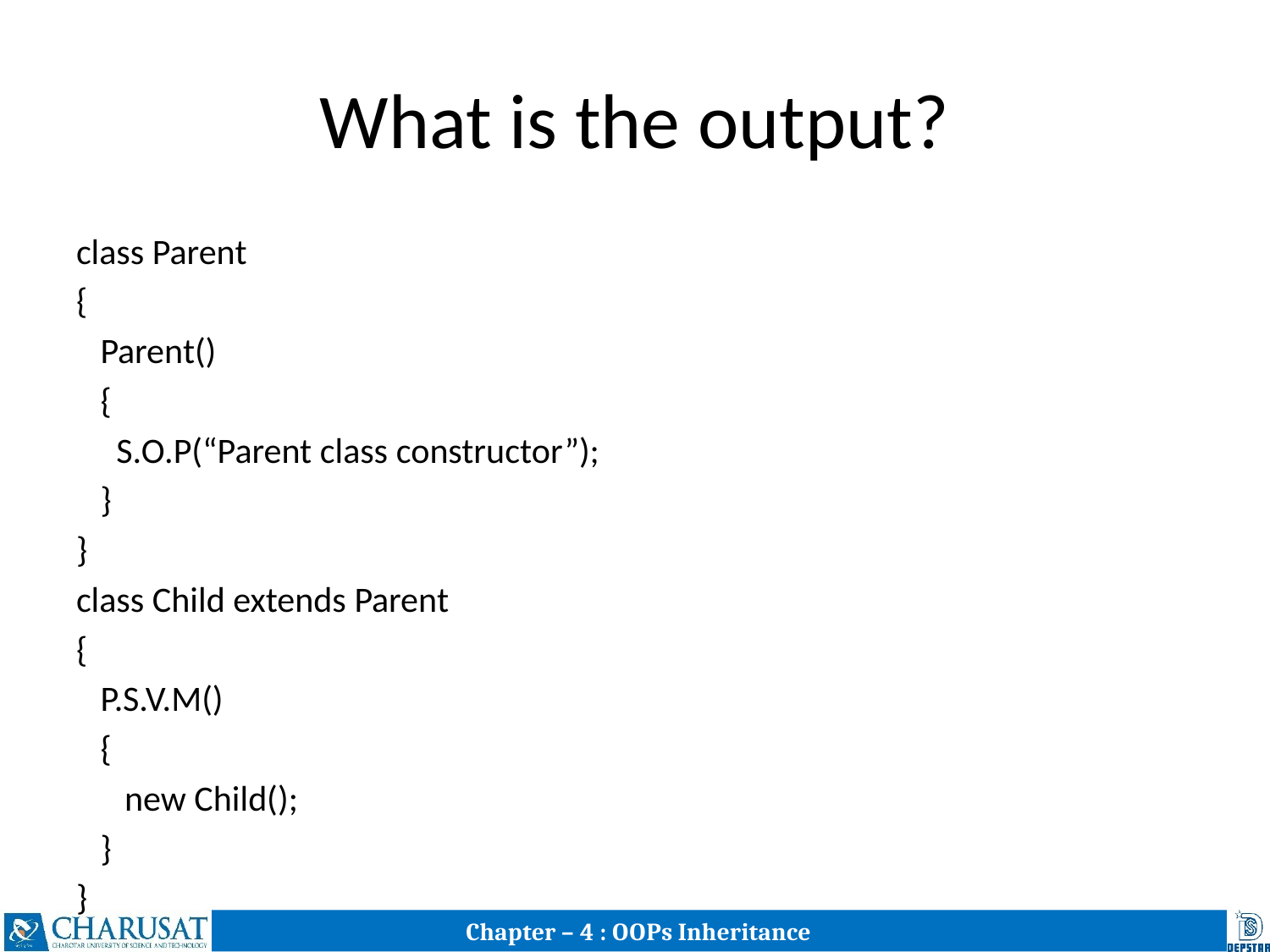

# What is the output?
class Parent
{
   Parent()
   {
     S.O.P(“Parent class constructor”);
   }
}
class Child extends Parent
{
   P.S.V.M()
   {
      new Child();
   }
}